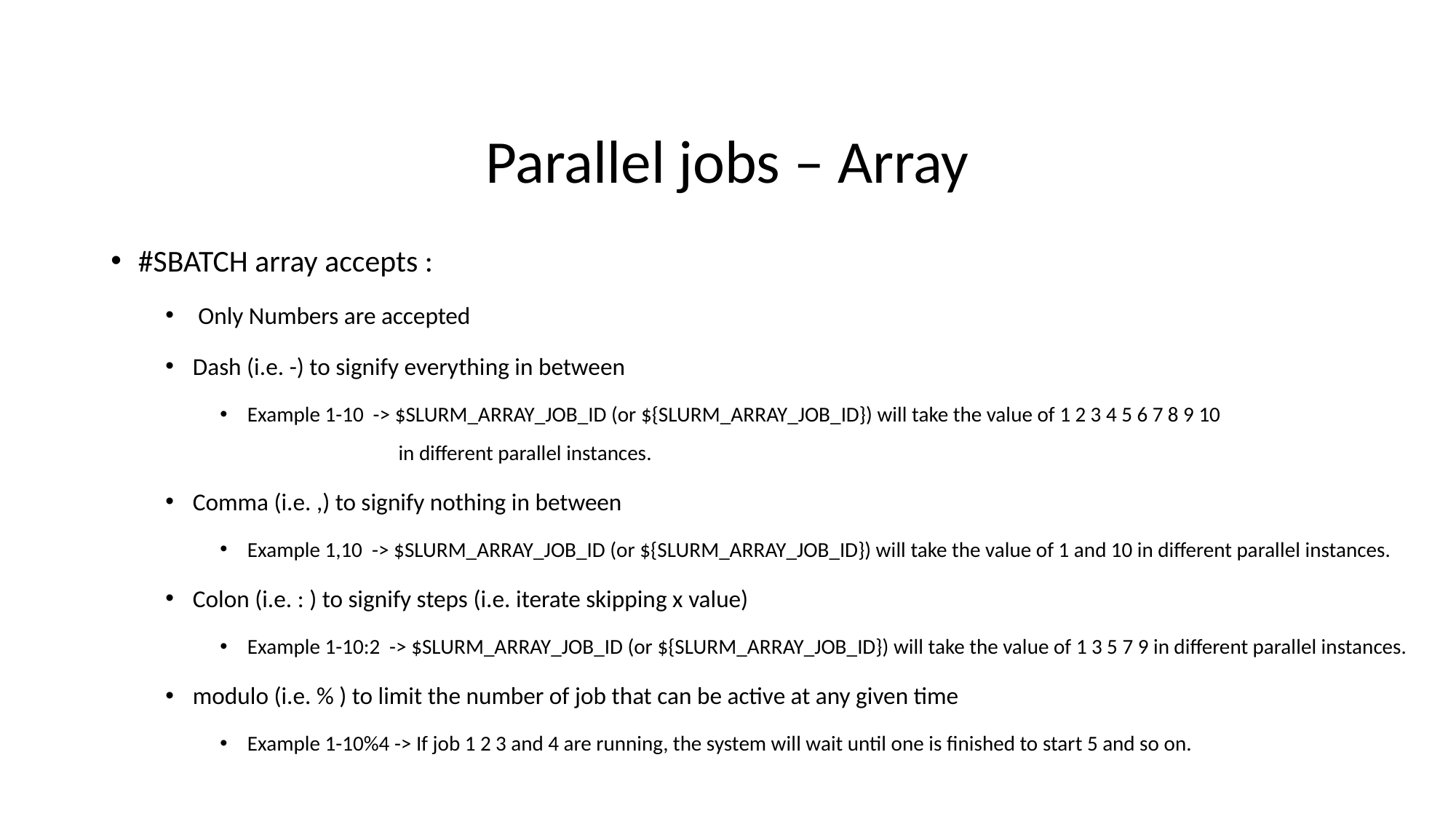

# Parallel jobs – Array
#SBATCH array accepts :
 Only Numbers are accepted
Dash (i.e. -) to signify everything in between
Example 1-10  -> $SLURM_ARRAY_JOB_ID (or ${SLURM_ARRAY_JOB_ID}) will take the value of 1 2 3 4 5 6 7 8 9 10
                                in different parallel instances.
Comma (i.e. ,) to signify nothing in between
Example 1,10  -> $SLURM_ARRAY_JOB_ID (or ${SLURM_ARRAY_JOB_ID}) will take the value of 1 and 10 in different parallel instances.
Colon (i.e. : ) to signify steps (i.e. iterate skipping x value)
Example 1-10:2  -> $SLURM_ARRAY_JOB_ID (or ${SLURM_ARRAY_JOB_ID}) will take the value of 1 3 5 7 9 in different parallel instances.
modulo (i.e. % ) to limit the number of job that can be active at any given time
Example 1-10%4 -> If job 1 2 3 and 4 are running, the system will wait until one is finished to start 5 and so on.